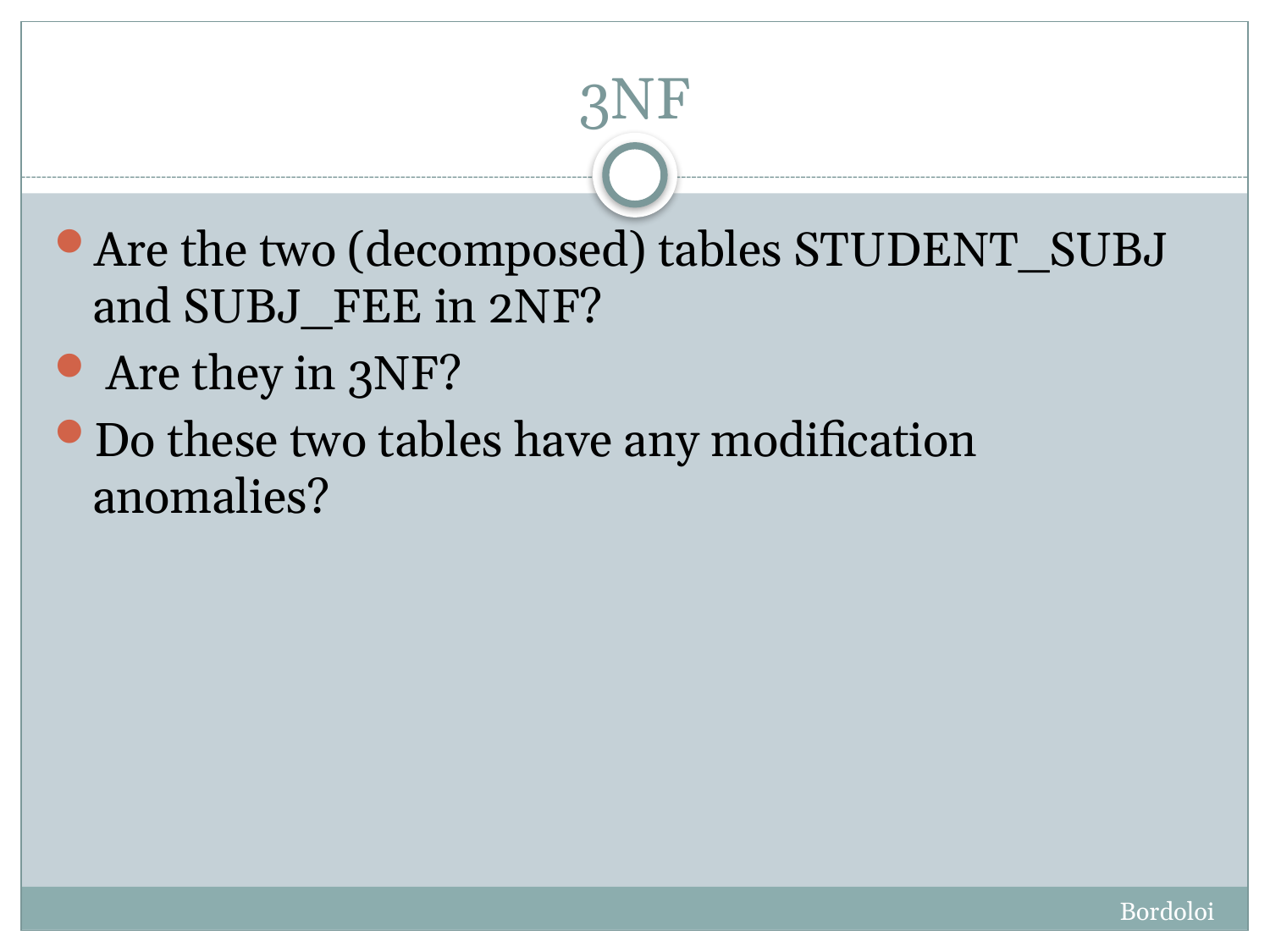

# 3NF
Are the two (decomposed) tables STUDENT_SUBJ and SUBJ_FEE in 2NF?
 Are they in 3NF?
Do these two tables have any modification anomalies?

Bordoloi